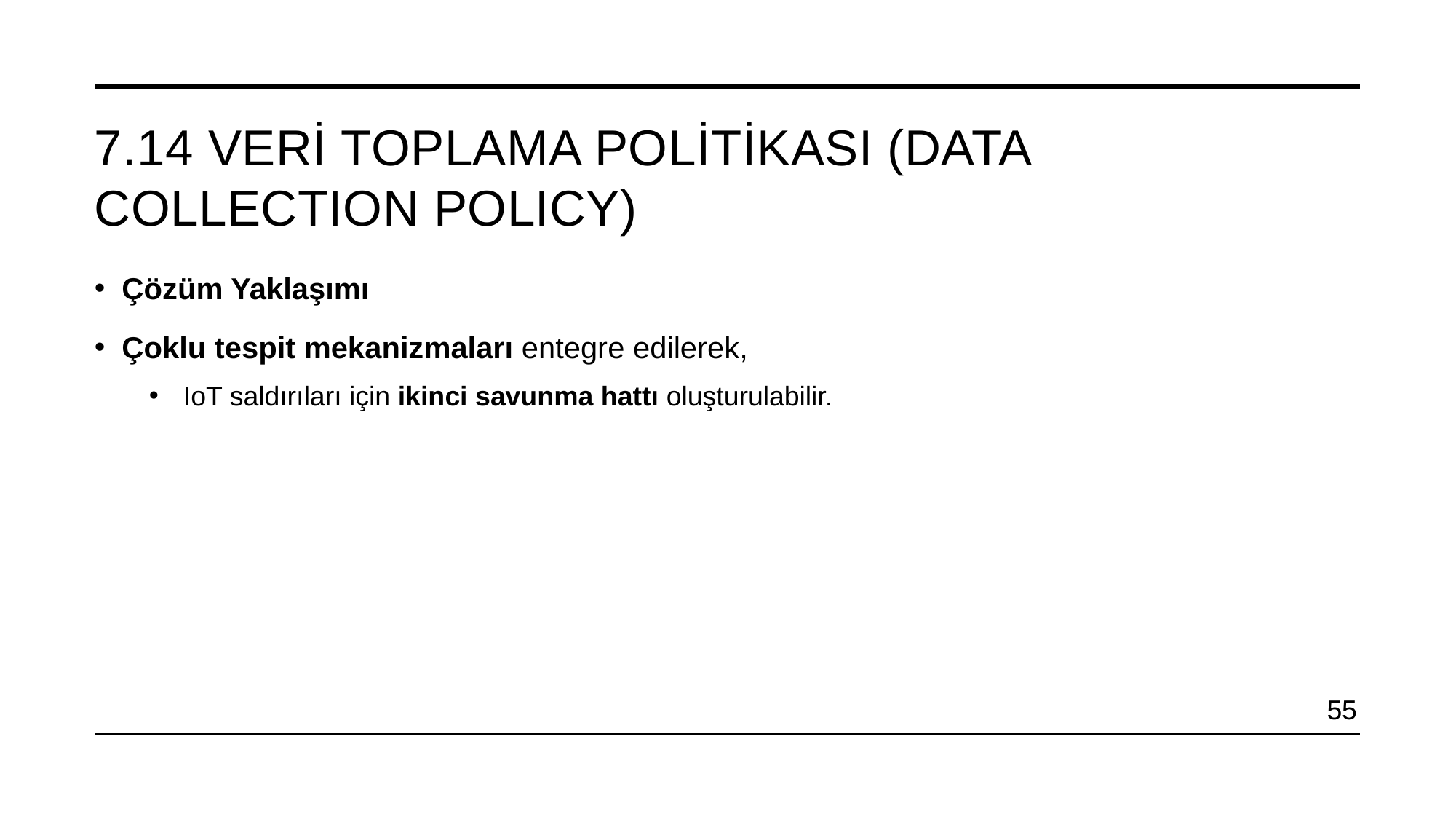

# 7.14 Verİ Toplama Polİtİkası (Data Collection Policy)
Çözüm Yaklaşımı
Çoklu tespit mekanizmaları entegre edilerek,
IoT saldırıları için ikinci savunma hattı oluşturulabilir.

55